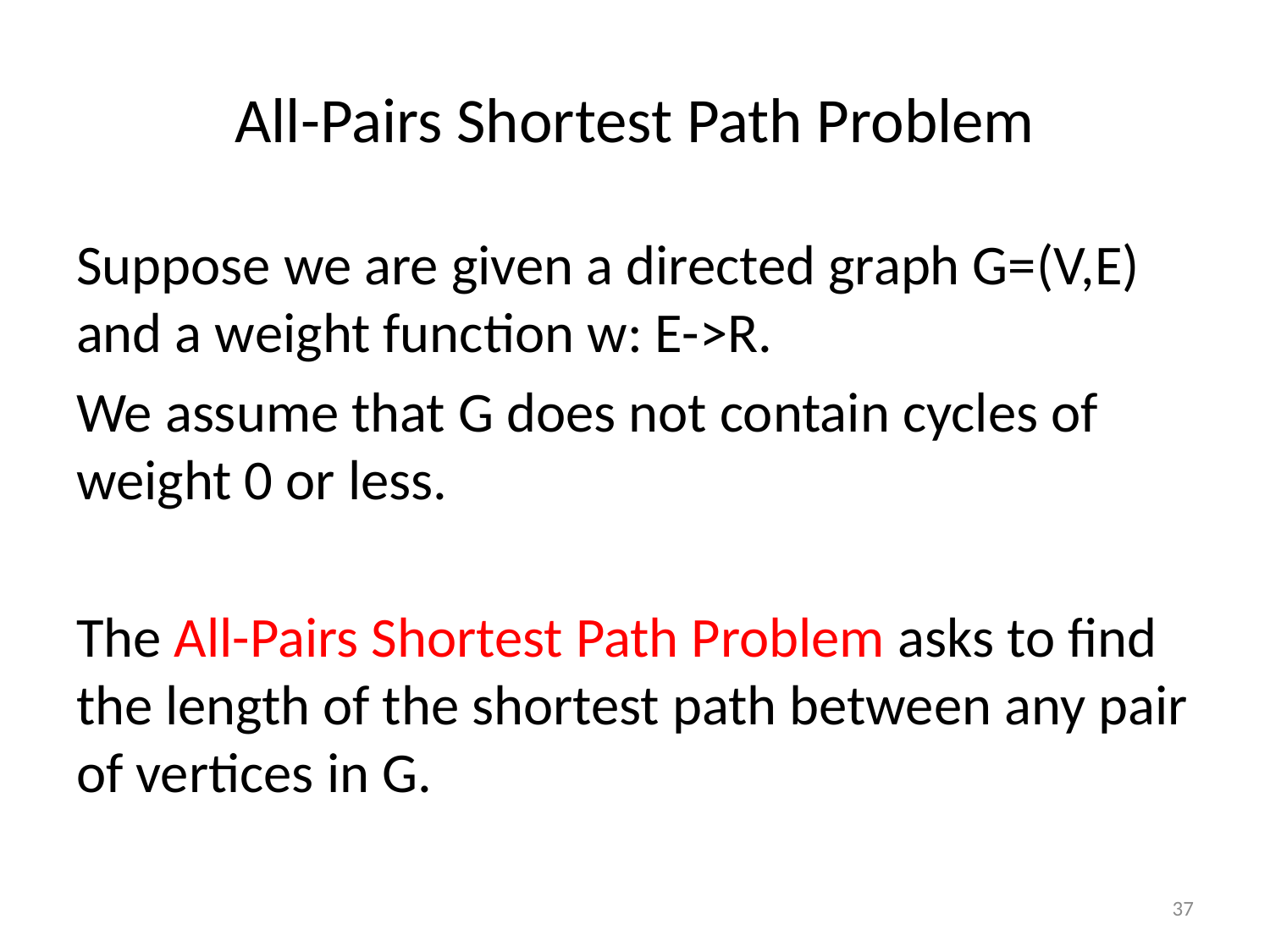

# All-Pairs Shortest Path Problem
Suppose we are given a directed graph G=(V,E) and a weight function w: E->R.
We assume that G does not contain cycles of weight 0 or less.

The All-Pairs Shortest Path Problem asks to find the length of the shortest path between any pair of vertices in G.
37